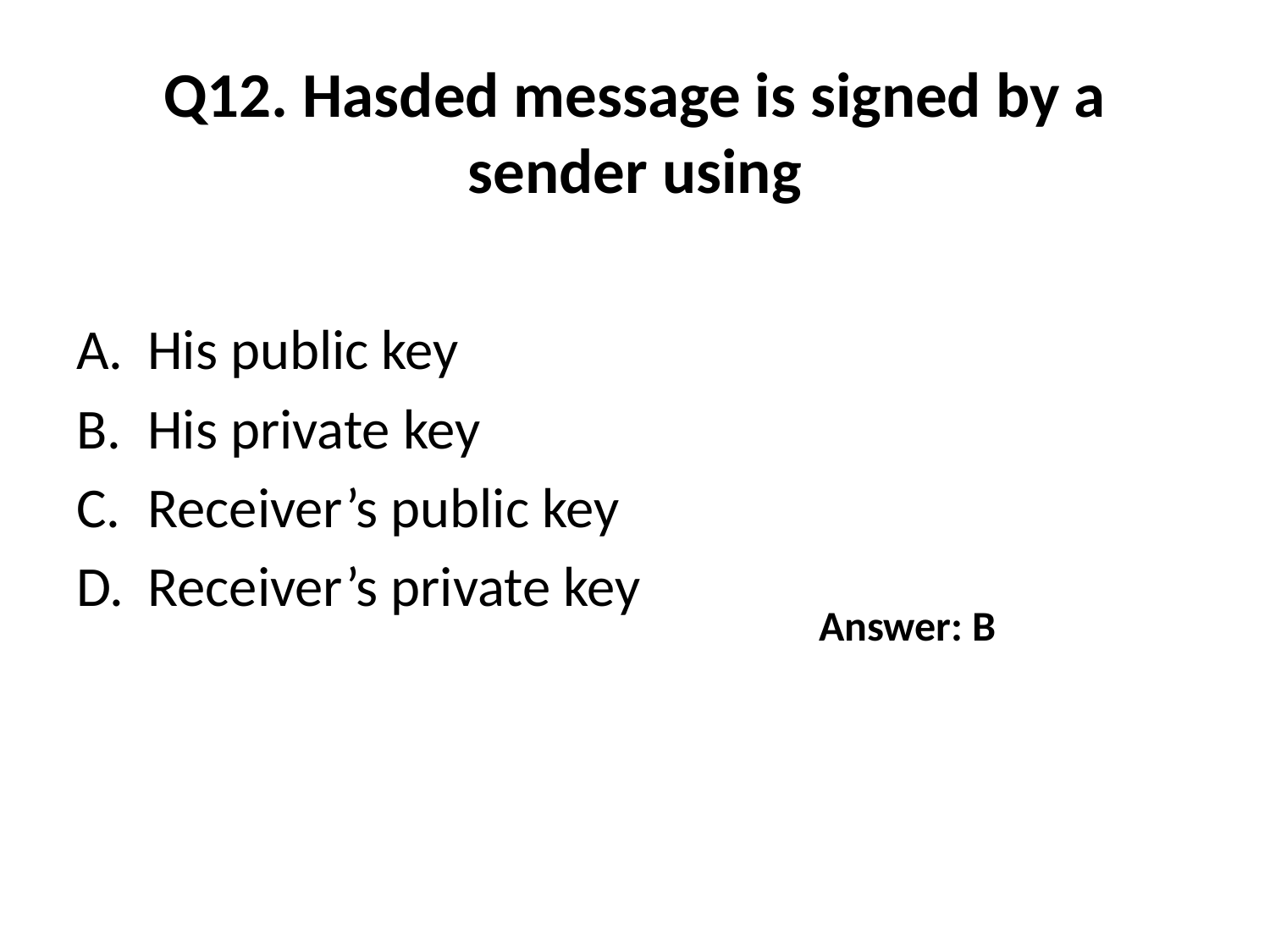

# Q12. Hasded message is signed by a sender using
His public key
His private key
Receiver’s public key
Receiver’s private key

Answer: B